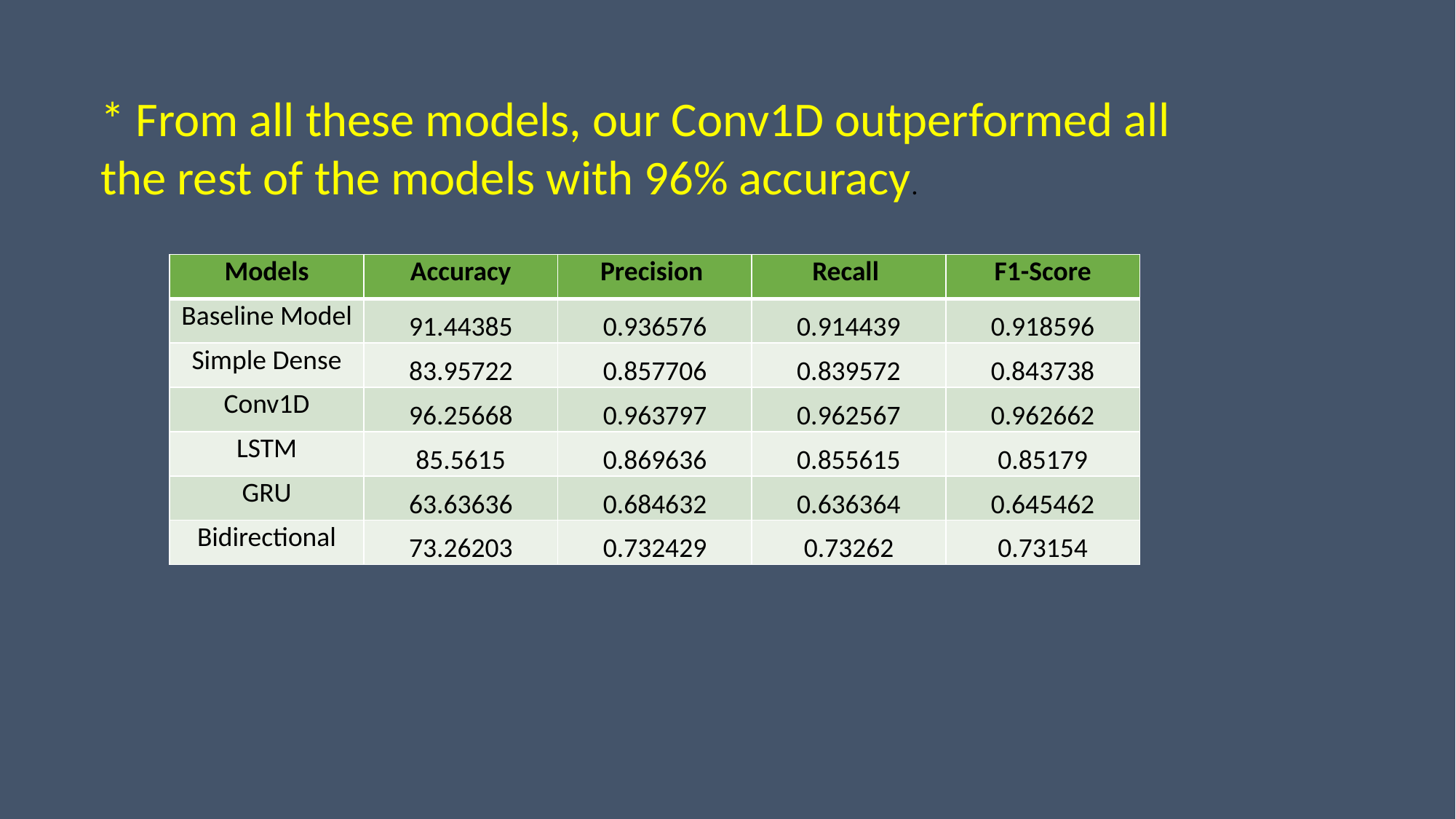

* From all these models, our Conv1D outperformed all the rest of the models with 96% accuracy.
| Models | Accuracy | Precision | Recall | F1-Score |
| --- | --- | --- | --- | --- |
| Baseline Model | 91.44385 | 0.936576 | 0.914439 | 0.918596 |
| Simple Dense | 83.95722 | 0.857706 | 0.839572 | 0.843738 |
| Conv1D | 96.25668 | 0.963797 | 0.962567 | 0.962662 |
| LSTM | 85.5615 | 0.869636 | 0.855615 | 0.85179 |
| GRU | 63.63636 | 0.684632 | 0.636364 | 0.645462 |
| Bidirectional | 73.26203 | 0.732429 | 0.73262 | 0.73154 |